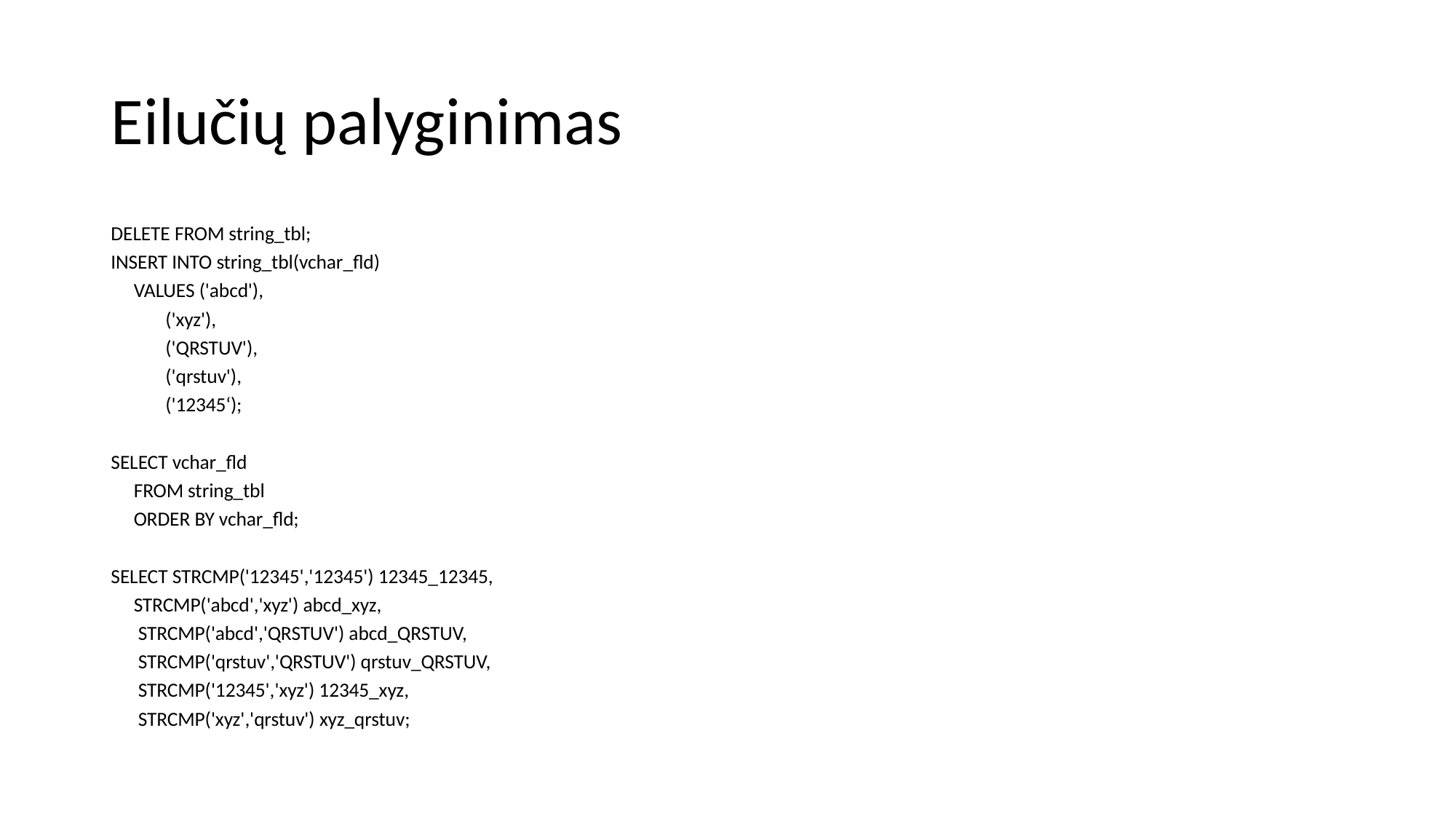

# Eilučių palyginimas
DELETE FROM string_tbl;
INSERT INTO string_tbl(vchar_fld)
     VALUES ('abcd'),
            ('xyz'),
            ('QRSTUV'),
            ('qrstuv'),
            ('12345‘);

SELECT vchar_fld
     FROM string_tbl
     ORDER BY vchar_fld;

SELECT STRCMP('12345','12345') 12345_12345,
     STRCMP('abcd','xyz') abcd_xyz,
      STRCMP('abcd','QRSTUV') abcd_QRSTUV,
      STRCMP('qrstuv','QRSTUV') qrstuv_QRSTUV,
      STRCMP('12345','xyz') 12345_xyz,
      STRCMP('xyz','qrstuv') xyz_qrstuv;